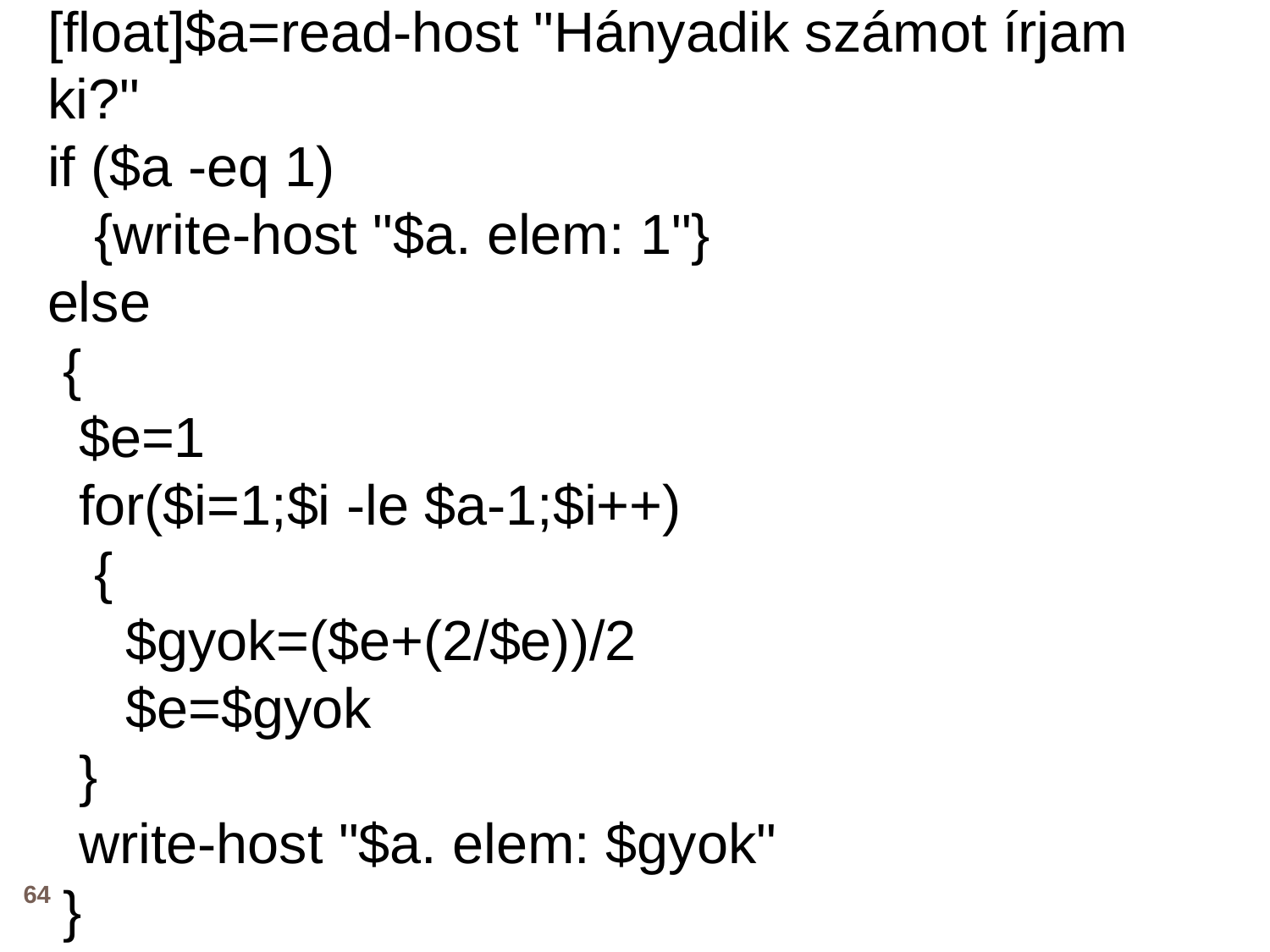

[float]$a=read-host "Hányadik számot írjam ki?"
if ($a -eq 1)
   {write-host "$a. elem: 1"}
else
 {
  $e=1
  for($i=1;$i -le $a-1;$i++)
   {
     $gyok=($e+(2/$e))/2
     $e=$gyok
  }
  write-host "$a. elem: $gyok"
 }
64